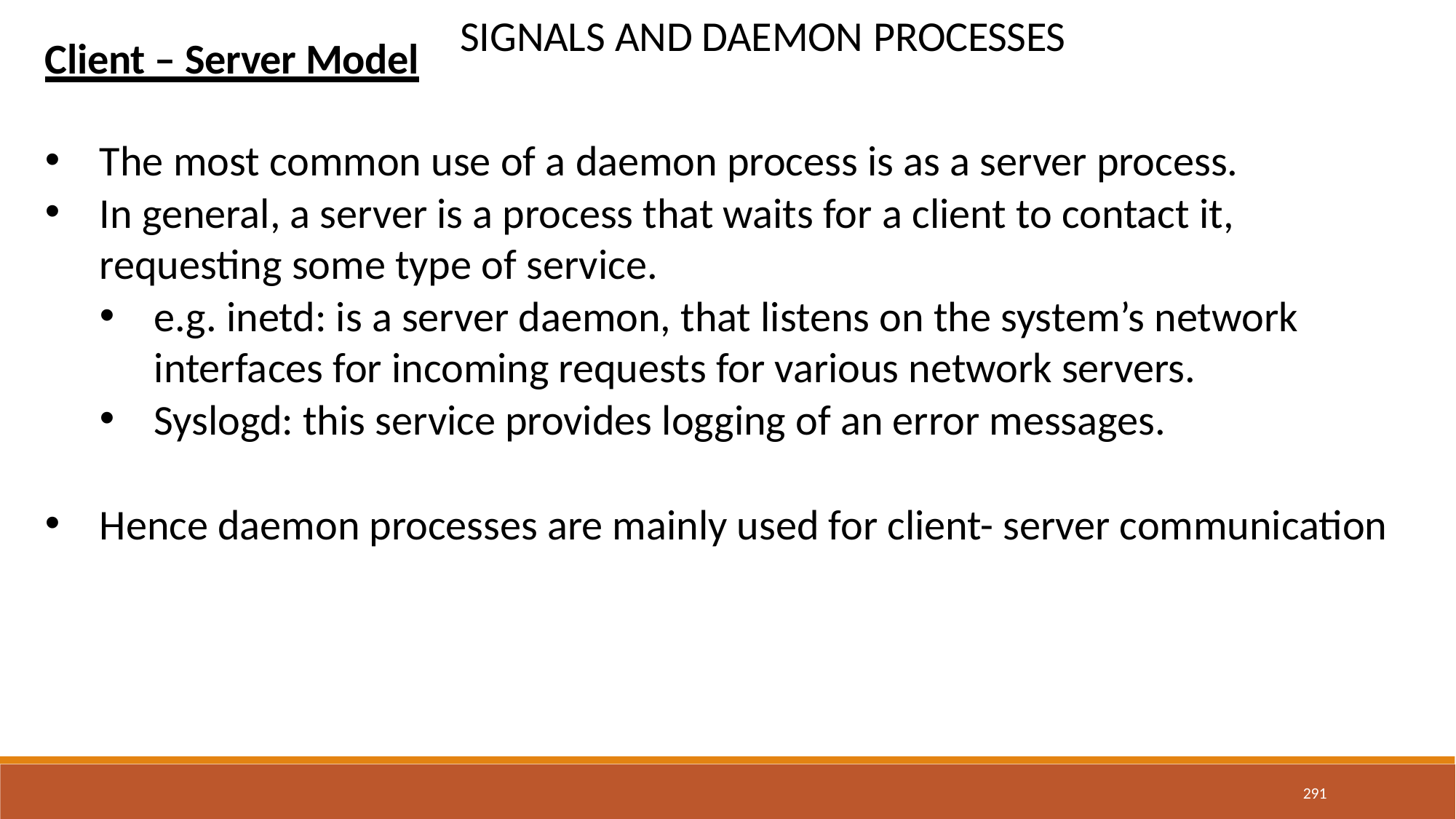

SIGNALS AND DAEMON PROCESSES
Client – Server Model
The most common use of a daemon process is as a server process.
In general, a server is a process that waits for a client to contact it, requesting some type of service.
e.g. inetd: is a server daemon, that listens on the system’s network interfaces for incoming requests for various network servers.
Syslogd: this service provides logging of an error messages.

Hence daemon processes are mainly used for client- server communication
291